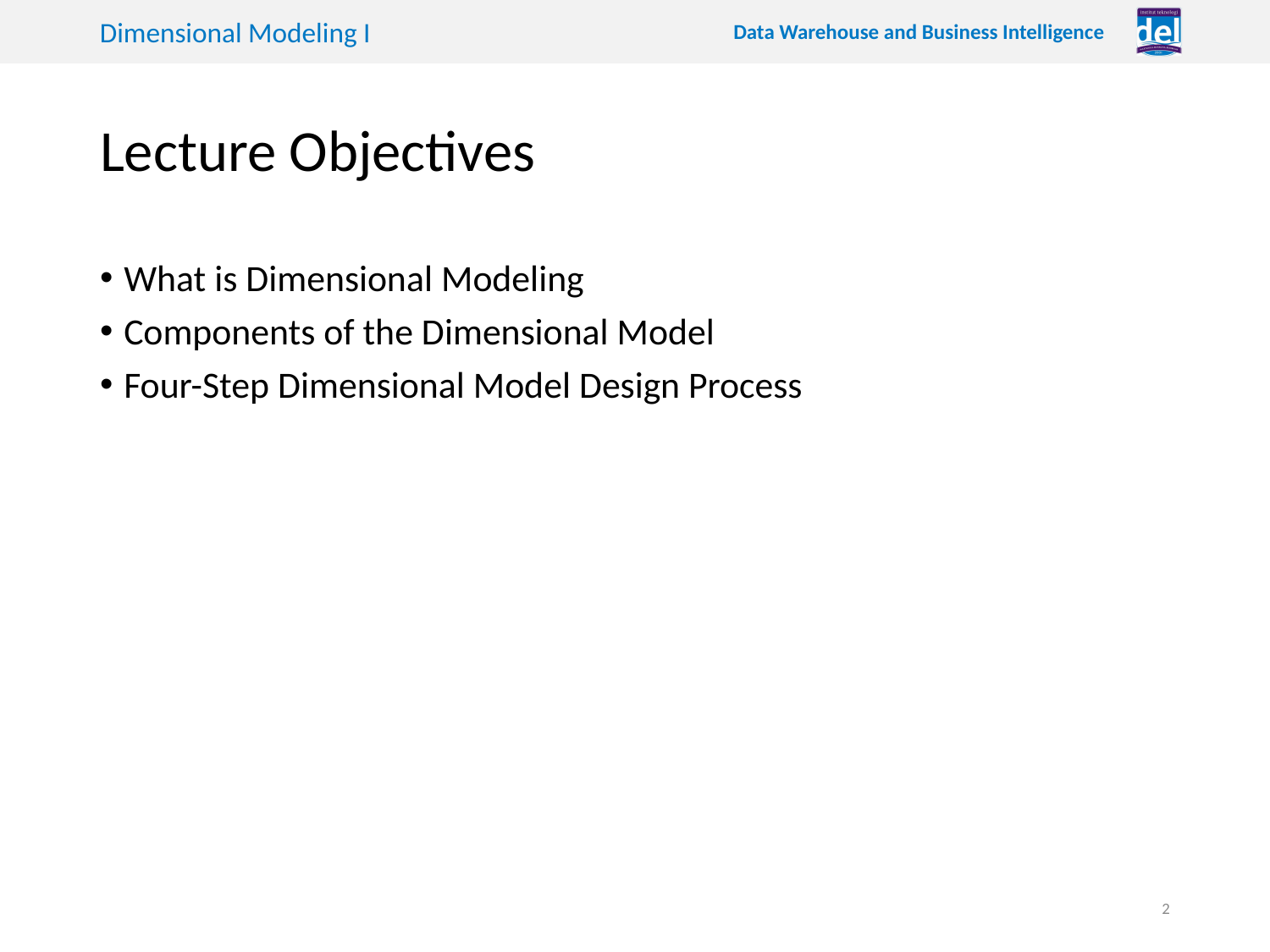

# Lecture Objectives
What is Dimensional Modeling
Components of the Dimensional Model
Four-Step Dimensional Model Design Process
2